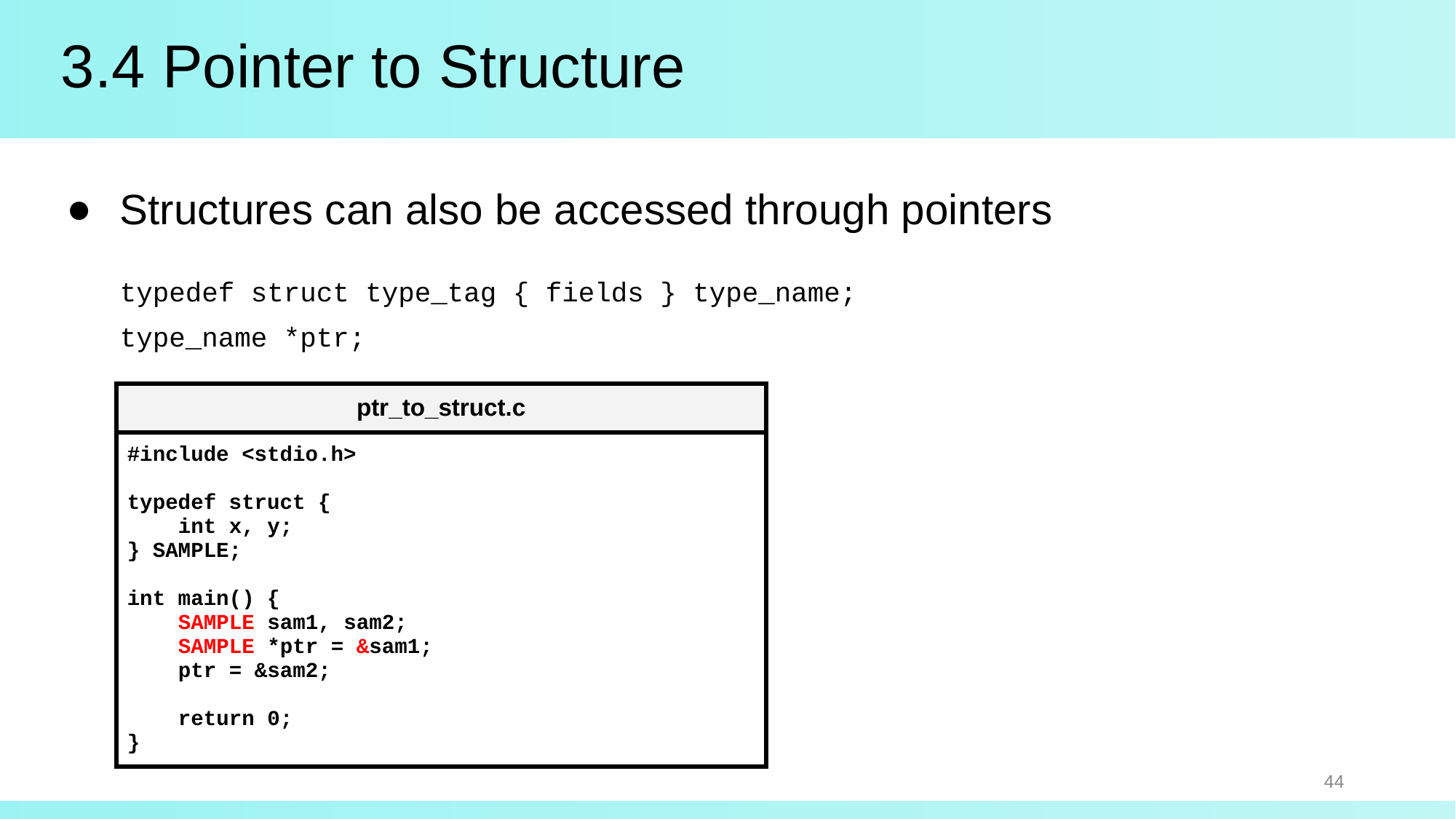

# 3.4 Pointer to Structure
Structures can also be accessed through pointers

typedef struct type_tag { fields } type_name;
type_name *ptr;
| ptr\_to\_struct.c |
| --- |
| #include <stdio.h> typedef struct { int x, y; } SAMPLE; int main() { SAMPLE sam1, sam2; SAMPLE \*ptr = &sam1; ptr = &sam2; return 0; } |
44